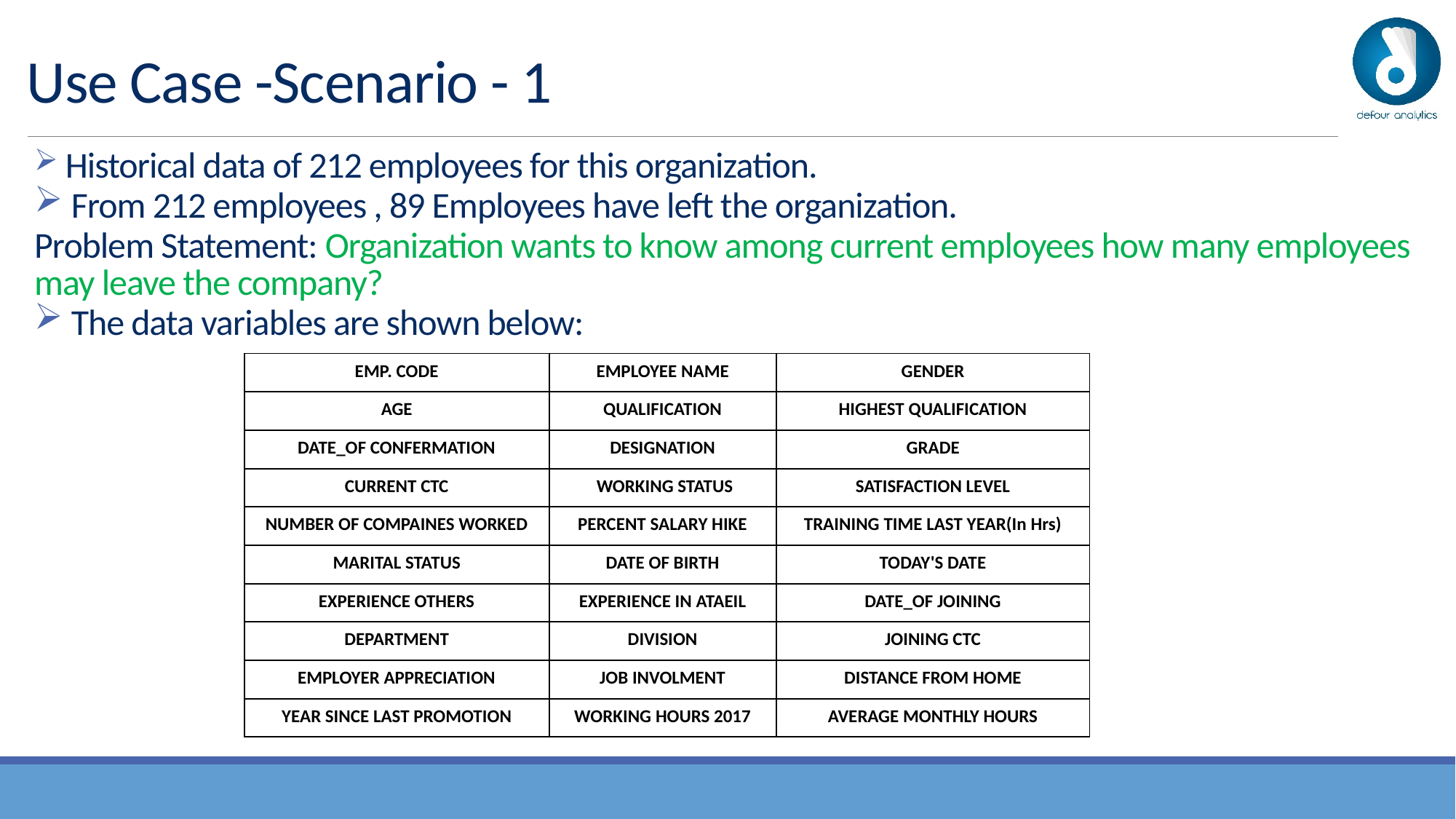

# Use Case -Scenario - 1
 Historical data of 212 employees for this organization.
 From 212 employees , 89 Employees have left the organization.
Problem Statement: Organization wants to know among current employees how many employees may leave the company?
 The data variables are shown below:

| EMP. CODE | EMPLOYEE NAME | GENDER |
| --- | --- | --- |
| AGE | QUALIFICATION | HIGHEST QUALIFICATION |
| DATE\_OF CONFERMATION | DESIGNATION | GRADE |
| CURRENT CTC | WORKING STATUS | SATISFACTION LEVEL |
| NUMBER OF COMPAINES WORKED | PERCENT SALARY HIKE | TRAINING TIME LAST YEAR(In Hrs) |
| MARITAL STATUS | DATE OF BIRTH | TODAY'S DATE |
| EXPERIENCE OTHERS | EXPERIENCE IN ATAEIL | DATE\_OF JOINING |
| DEPARTMENT | DIVISION | JOINING CTC |
| EMPLOYER APPRECIATION | JOB INVOLMENT | DISTANCE FROM HOME |
| YEAR SINCE LAST PROMOTION | WORKING HOURS 2017 | AVERAGE MONTHLY HOURS |